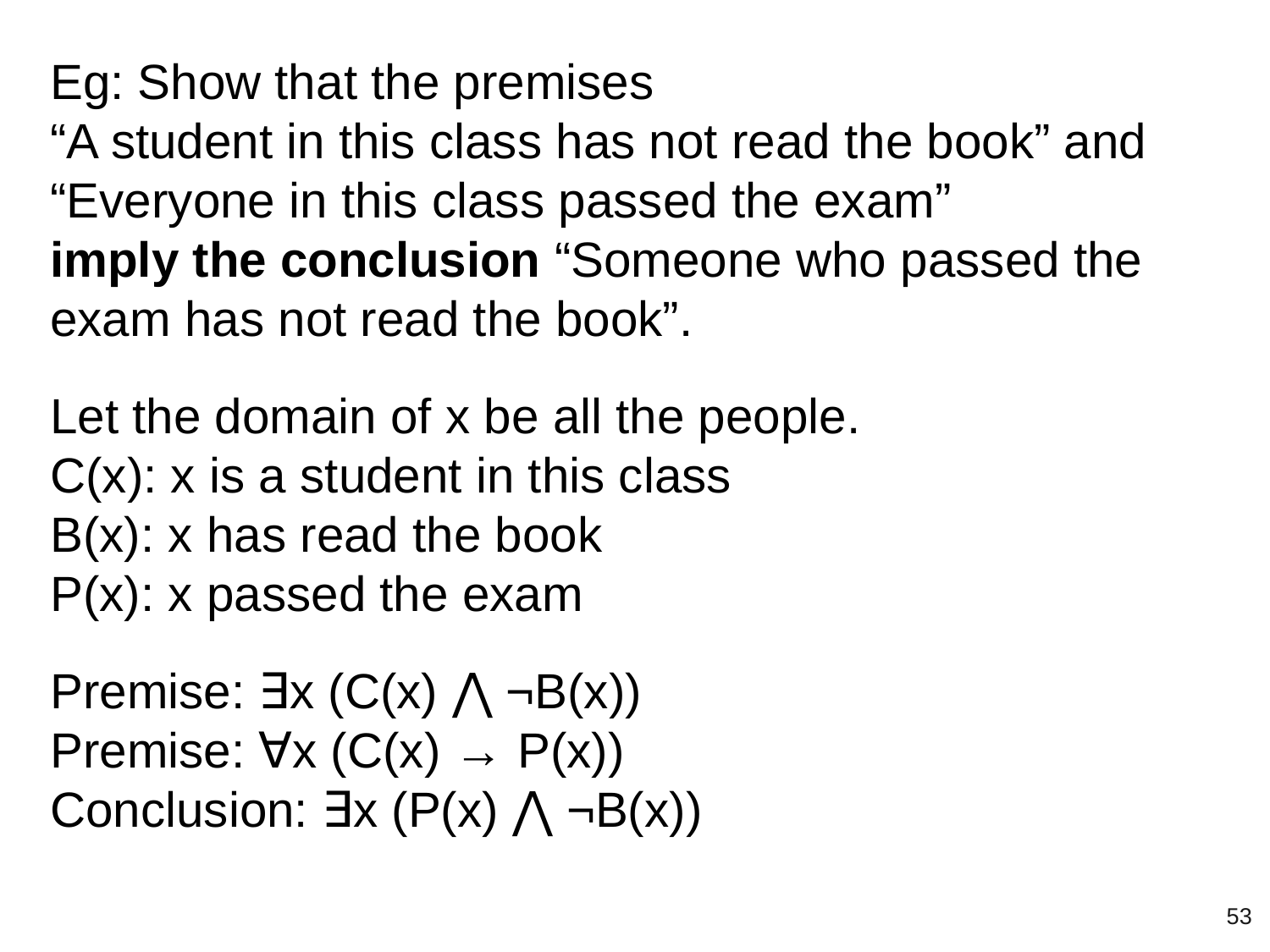

Eg: Show that the premises
“A student in this class has not read the book” and
“Everyone in this class passed the exam”
imply the conclusion “Someone who passed the exam has not read the book”.

Let the domain of x be all the people.
C(x): x is a student in this class
B(x): x has read the book
P(x): x passed the exam

Premise: ∃x (C(x) ⋀ ¬B(x))
Premise: ∀x (C(x) → P(x))
Conclusion: ∃x (P(x) ⋀ ¬B(x))
53